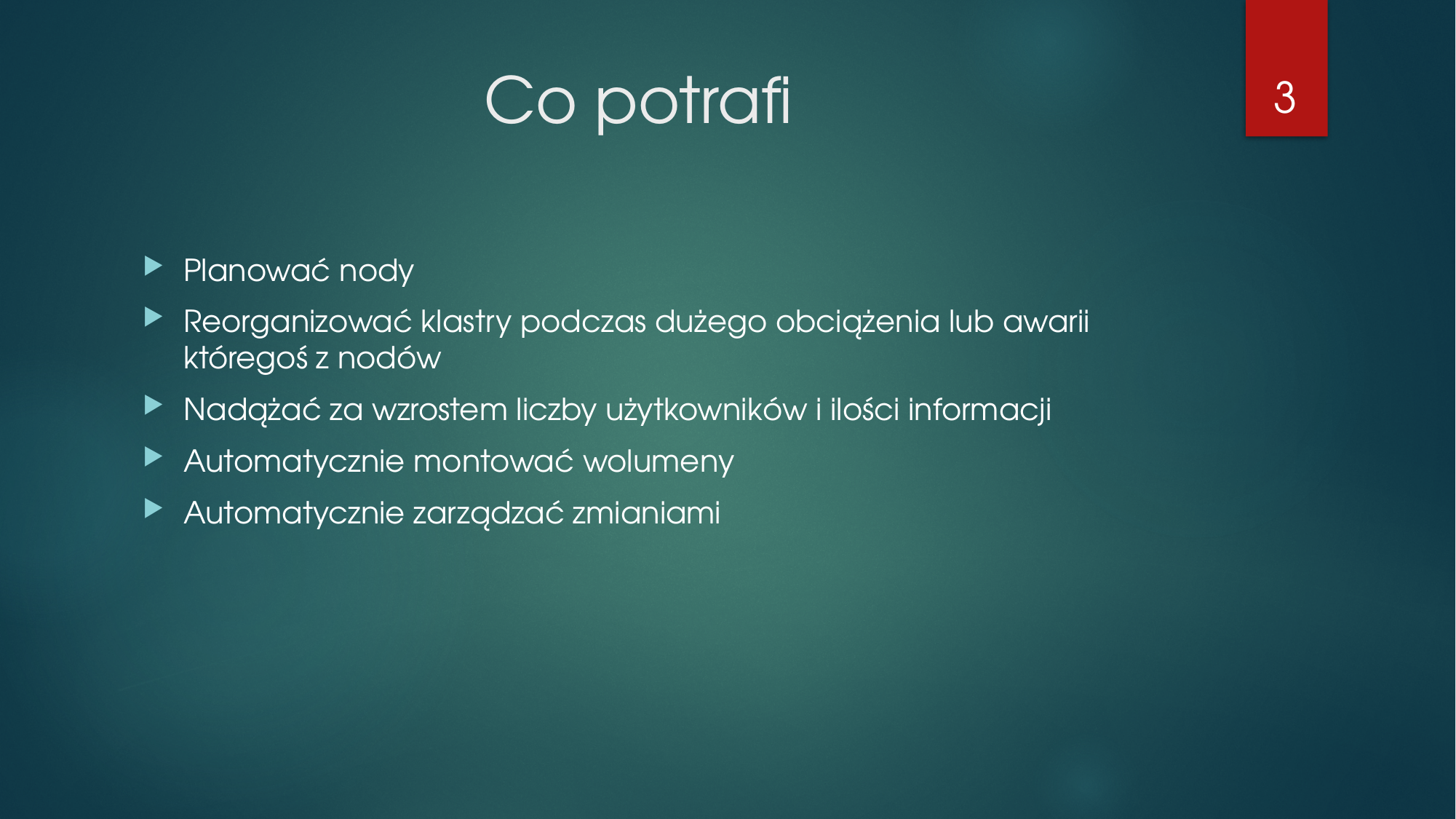

3
# Co potrafi
Planować nody
Reorganizować klastry podczas dużego obciążenia lub awarii któregoś z nodów
Nadążać za wzrostem liczby użytkowników i ilości informacji
Automatycznie montować wolumeny
Automatycznie zarządzać zmianiami